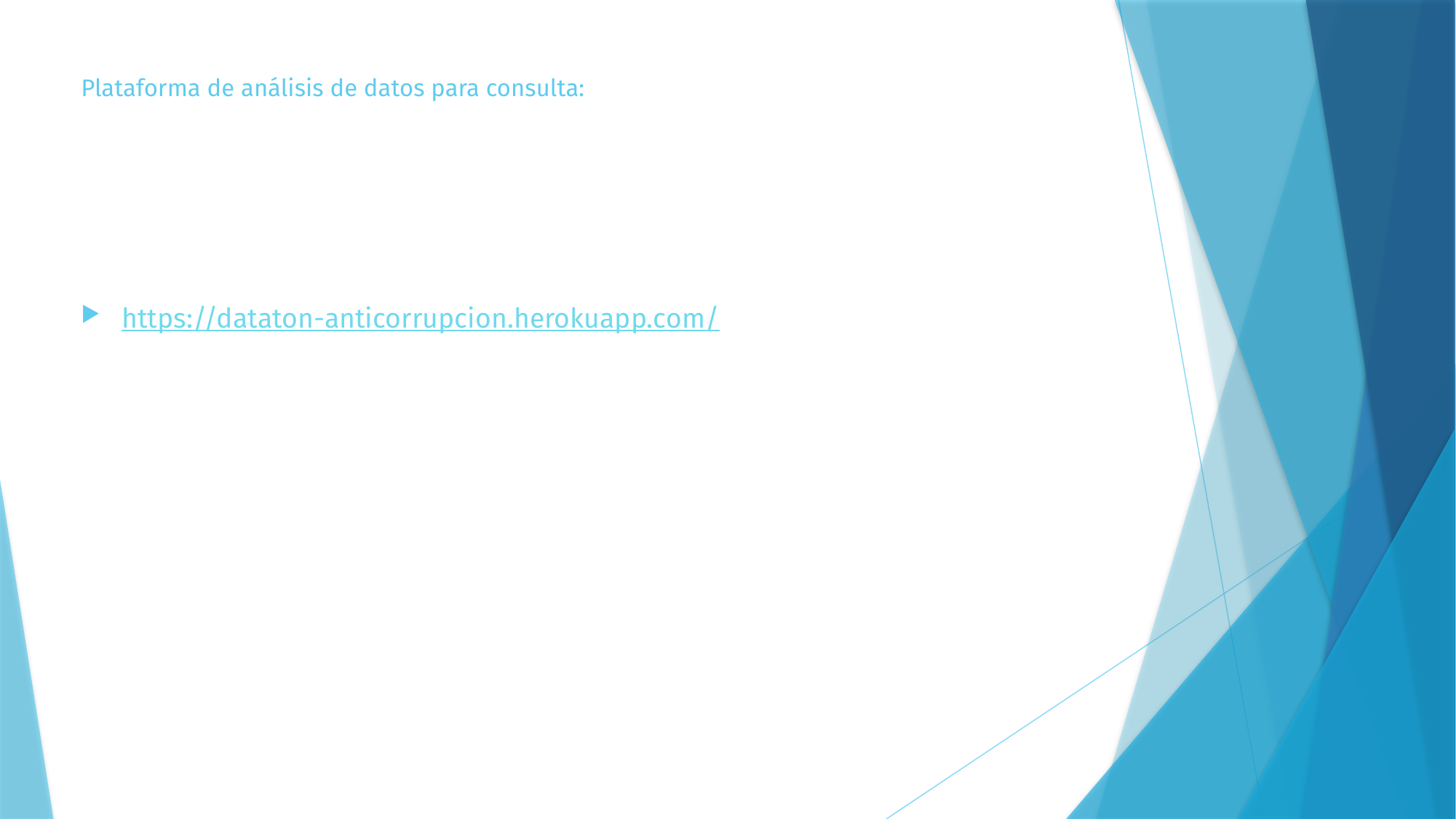

# Plataforma de análisis de datos para consulta:
https://dataton-anticorrupcion.herokuapp.com/